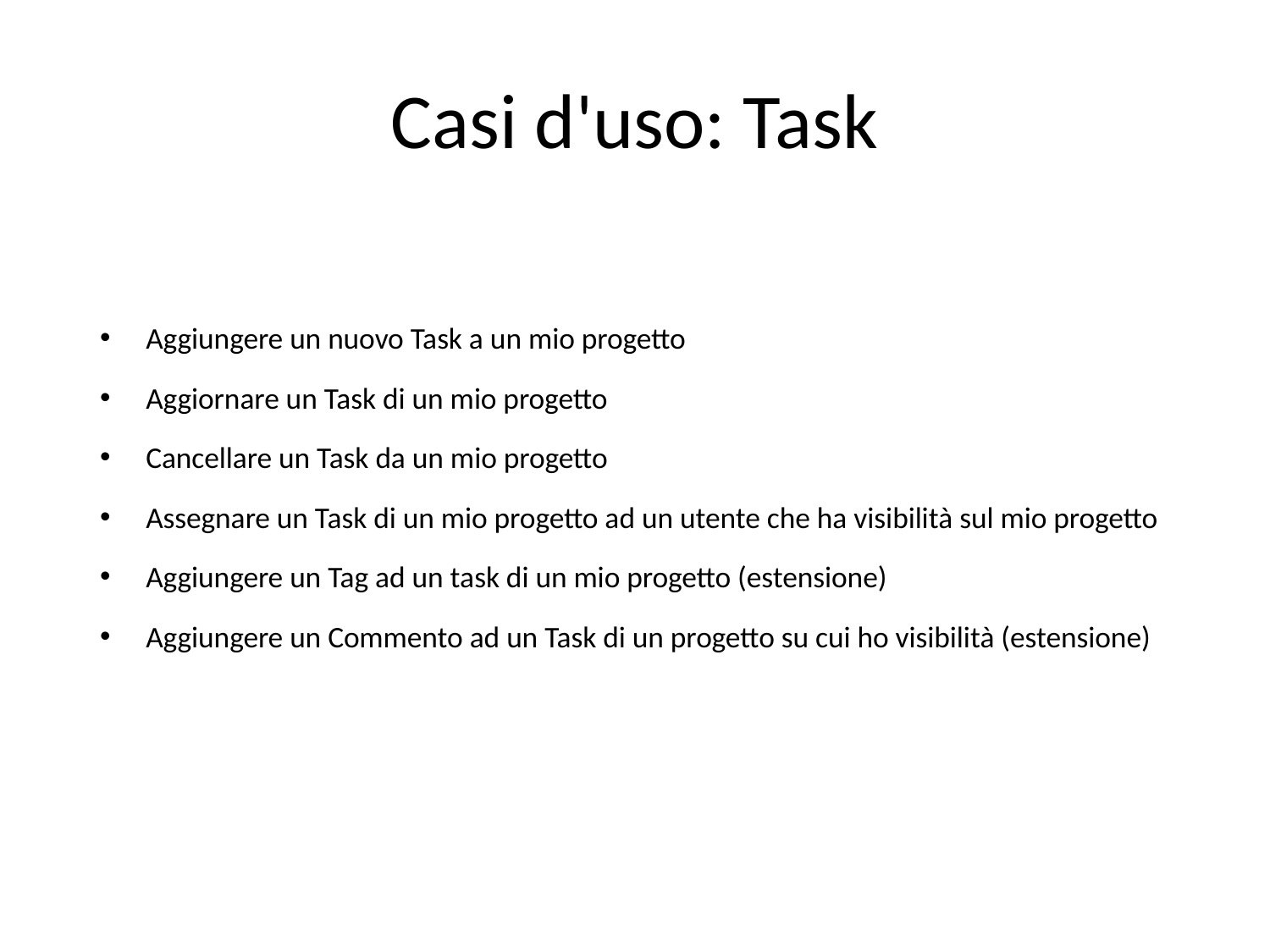

# Casi d'uso: Task
Aggiungere un nuovo Task a un mio progetto
Aggiornare un Task di un mio progetto
Cancellare un Task da un mio progetto
Assegnare un Task di un mio progetto ad un utente che ha visibilità sul mio progetto
Aggiungere un Tag ad un task di un mio progetto (estensione)
Aggiungere un Commento ad un Task di un progetto su cui ho visibilità (estensione)